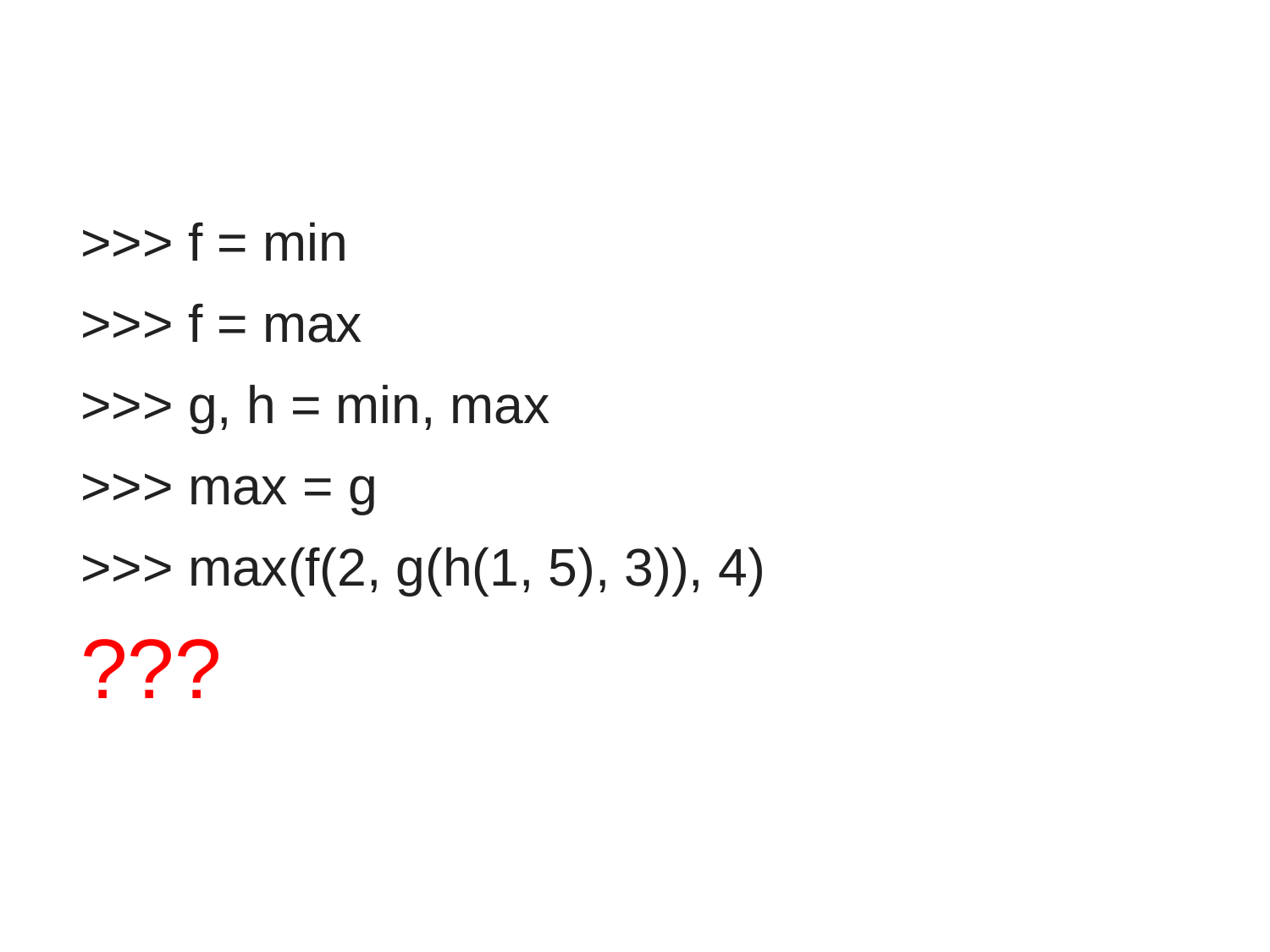

# >>> f = min
>>> f = max
>>> g, h = min, max
>>> max = g
>>> max(f(2, g(h(1, 5), 3)), 4)
???